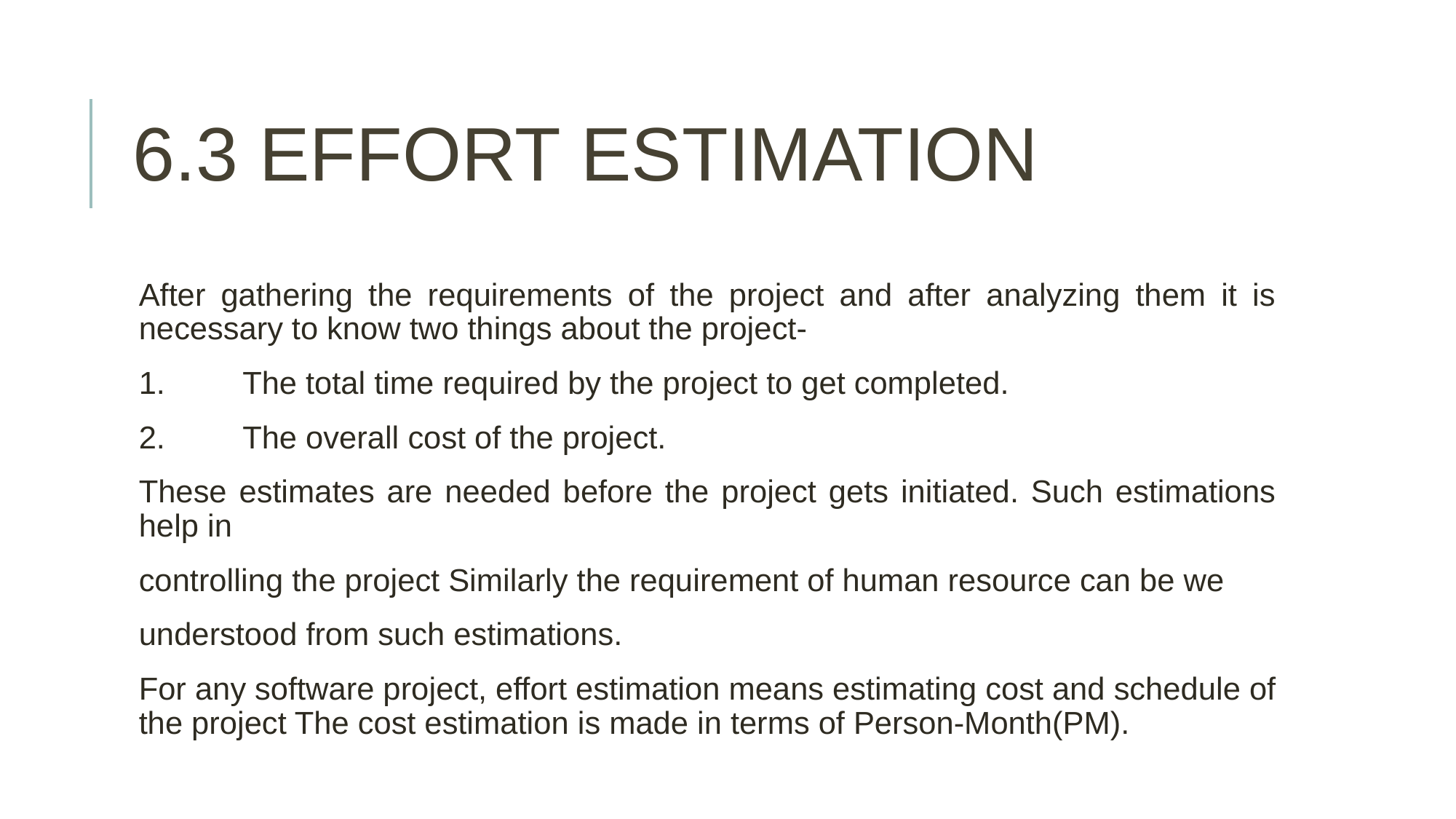

# 6.3 EFFORT ESTIMATION
After gathering the requirements of the project and after analyzing them it is necessary to know two things about the project-
1.	The total time required by the project to get completed.
2.	The overall cost of the project.
These estimates are needed before the project gets initiated. Such estimations help in
controlling the project Similarly the requirement of human resource can be we
understood from such estimations.
For any software project, effort estimation means estimating cost and schedule of the project The cost estimation is made in terms of Person-Month(PM).